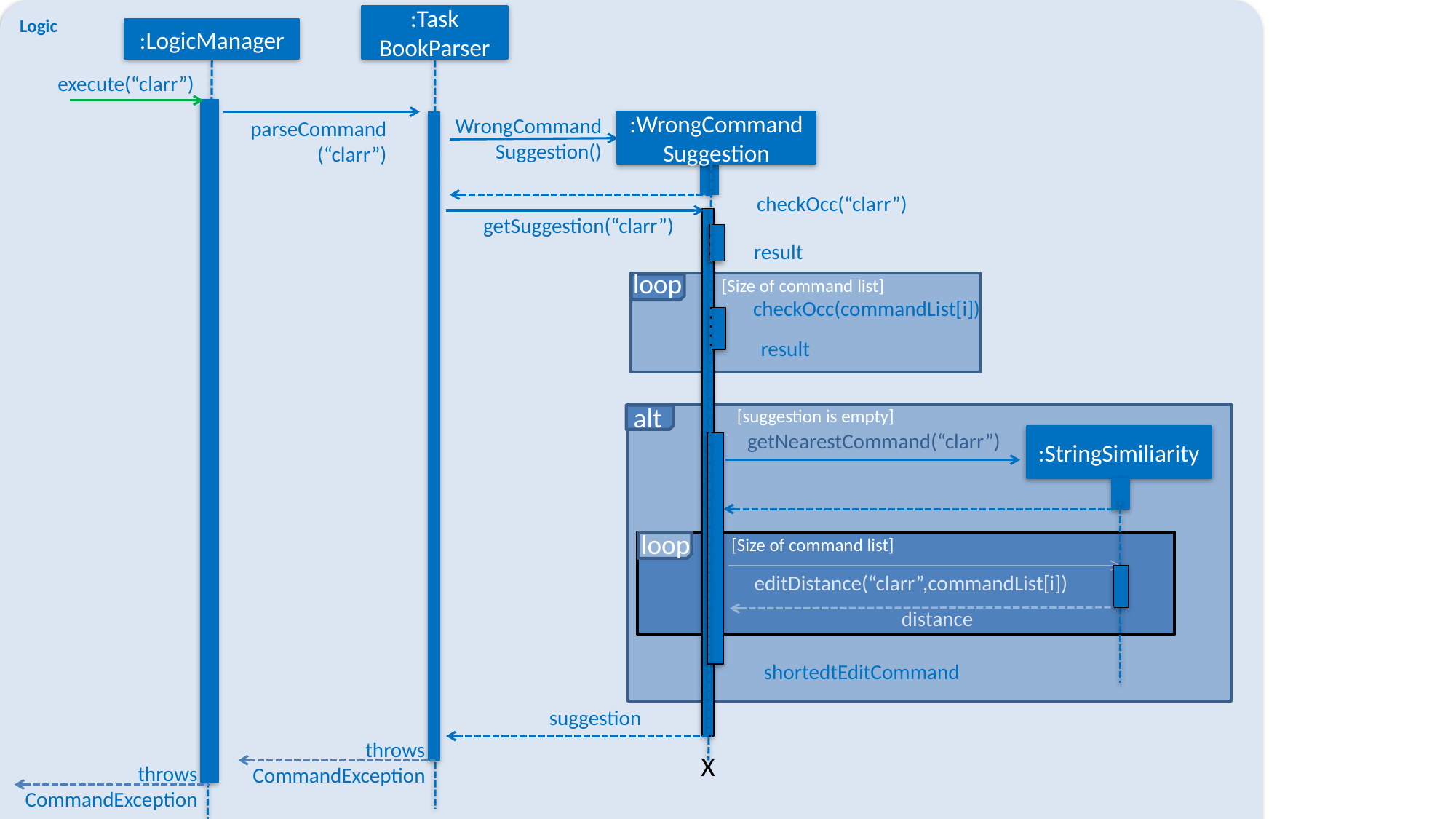

Logic
:Task
BookParser
:LogicManager
execute(“clarr”)

:WrongCommandSuggestion
WrongCommandSuggestion()
parseCommand(“clarr”)

checkOcc(“clarr”)

getSuggestion(“clarr”)

result
loop
[Size of command list]

checkOcc(commandList[i])

result
alt
[suggestion is empty]

:StringSimiliarity
getNearestCommand(“clarr”)

loop
[Size of command list]

editDistance(“clarr”,commandList[i])
distance
shortedtEditCommand
suggestion
throws CommandException
X
throws CommandException